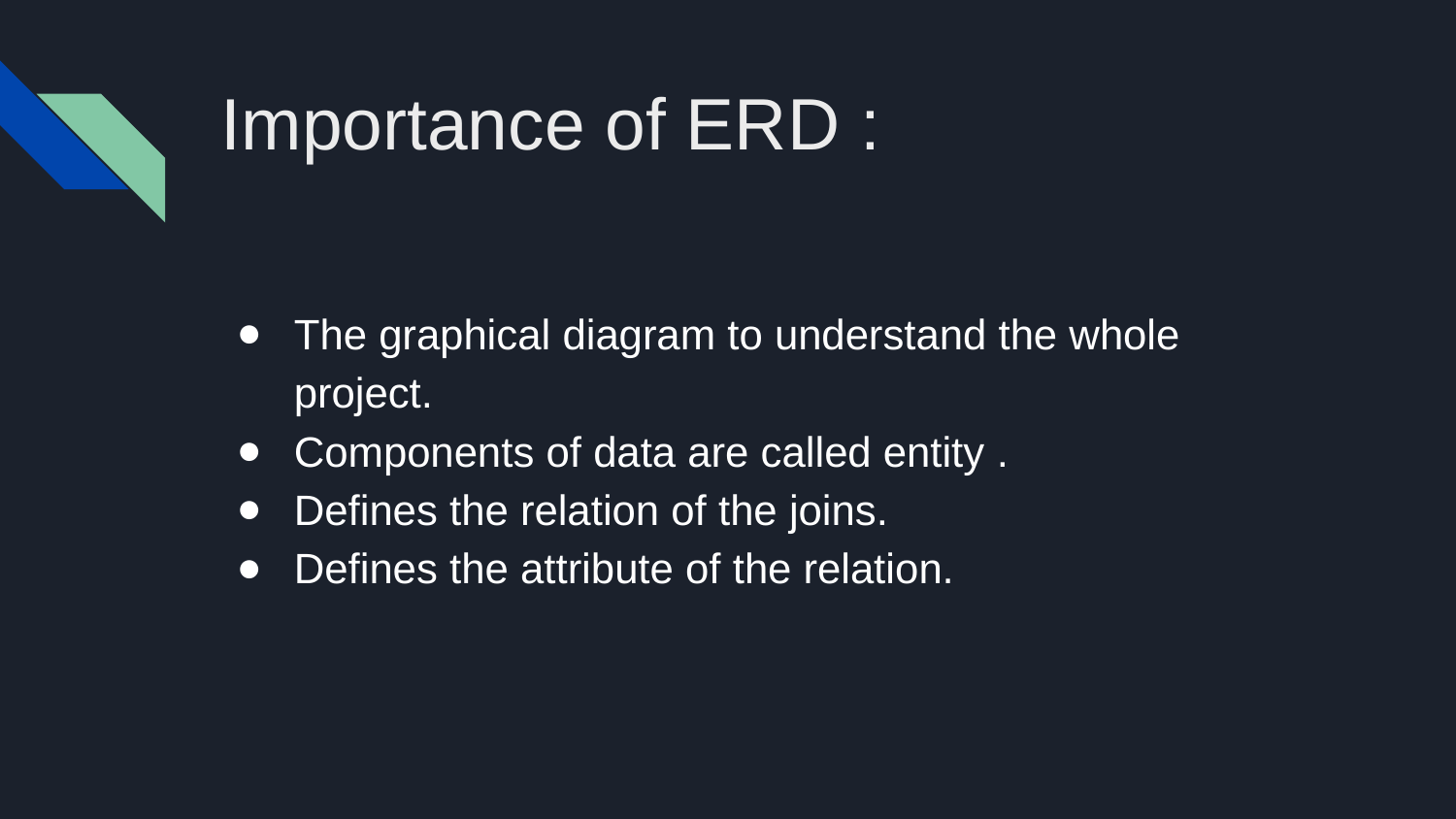

# Importance of ERD :
The graphical diagram to understand the whole project.
Components of data are called entity .
Defines the relation of the joins.
Defines the attribute of the relation.